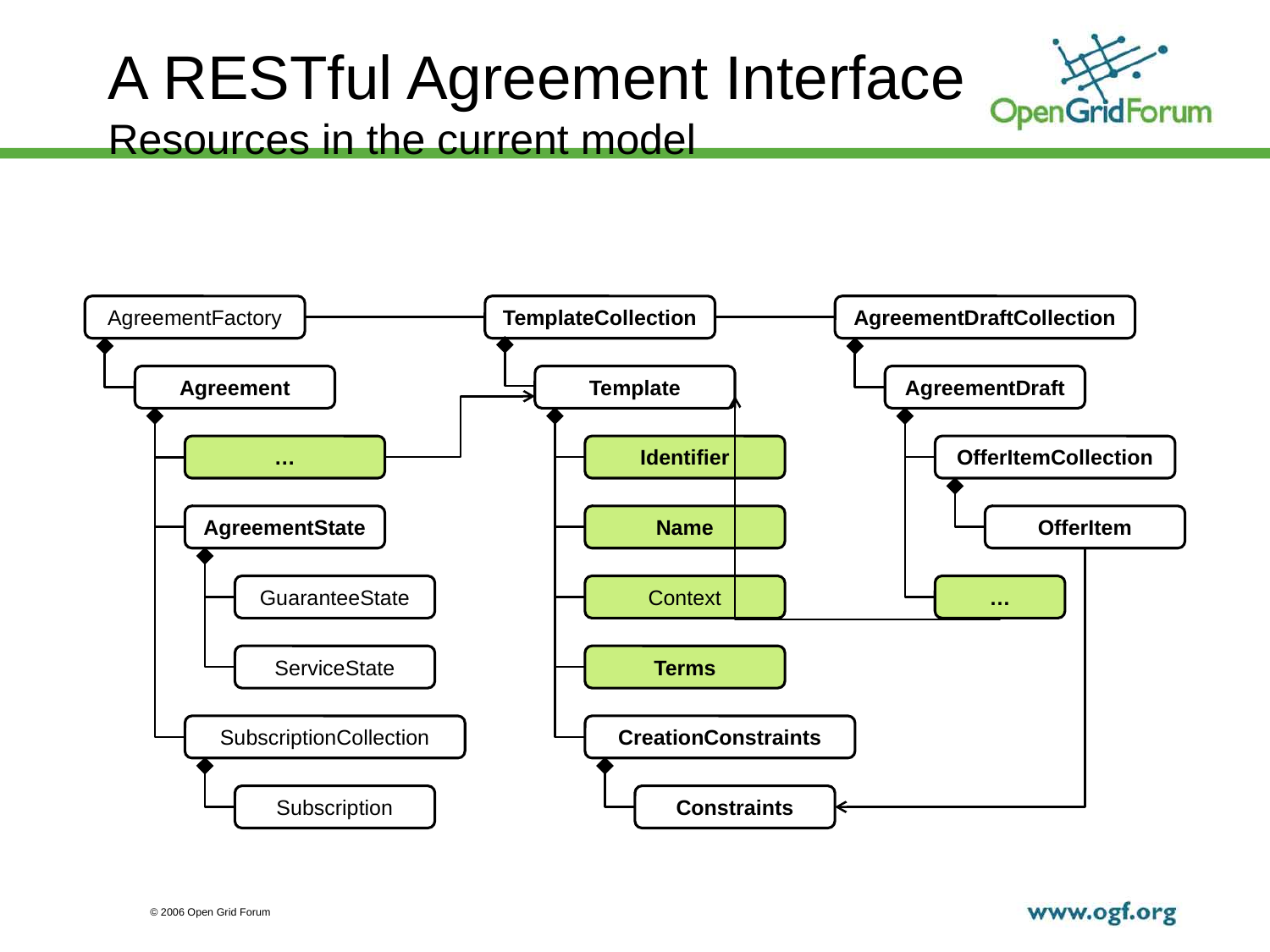

# A RESTful Agreement Interface Resources in the current model
AgreementFactory
TemplateCollection
AgreementDraftCollection
Agreement
…
AgreementState
GuaranteeState
ServiceState
SubscriptionCollection
Subscription
Template
Identifier
Name
Context
Terms
CreationConstraints
Constraints
AgreementDraft
OfferItemCollection
OfferItem
…